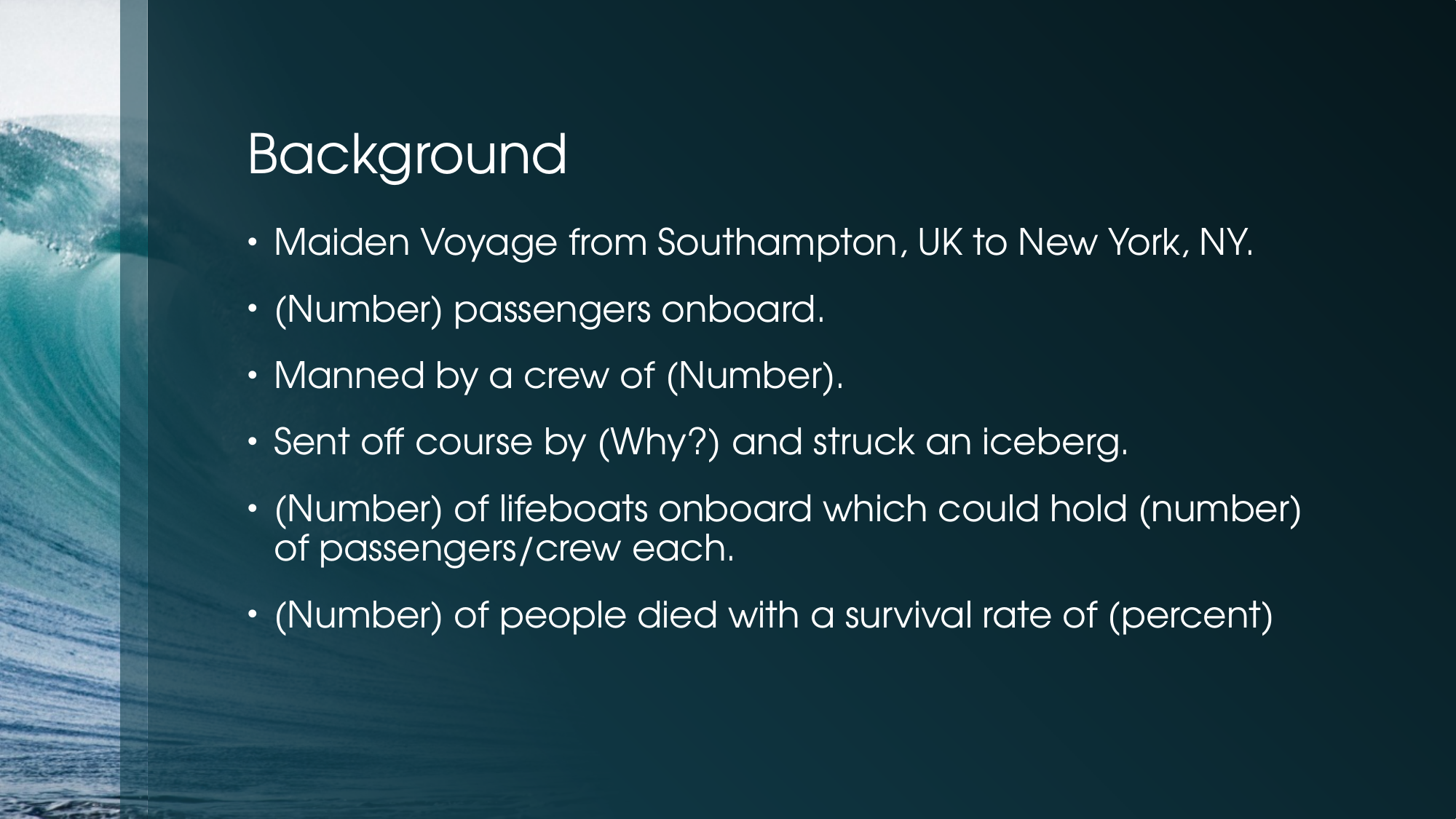

# Background
Maiden Voyage from Southampton, UK to New York, NY.
(Number) passengers onboard.
Manned by a crew of (Number).
Sent off course by (Why?) and struck an iceberg.
(Number) of lifeboats onboard which could hold (number) of passengers/crew each.
(Number) of people died with a survival rate of (percent)